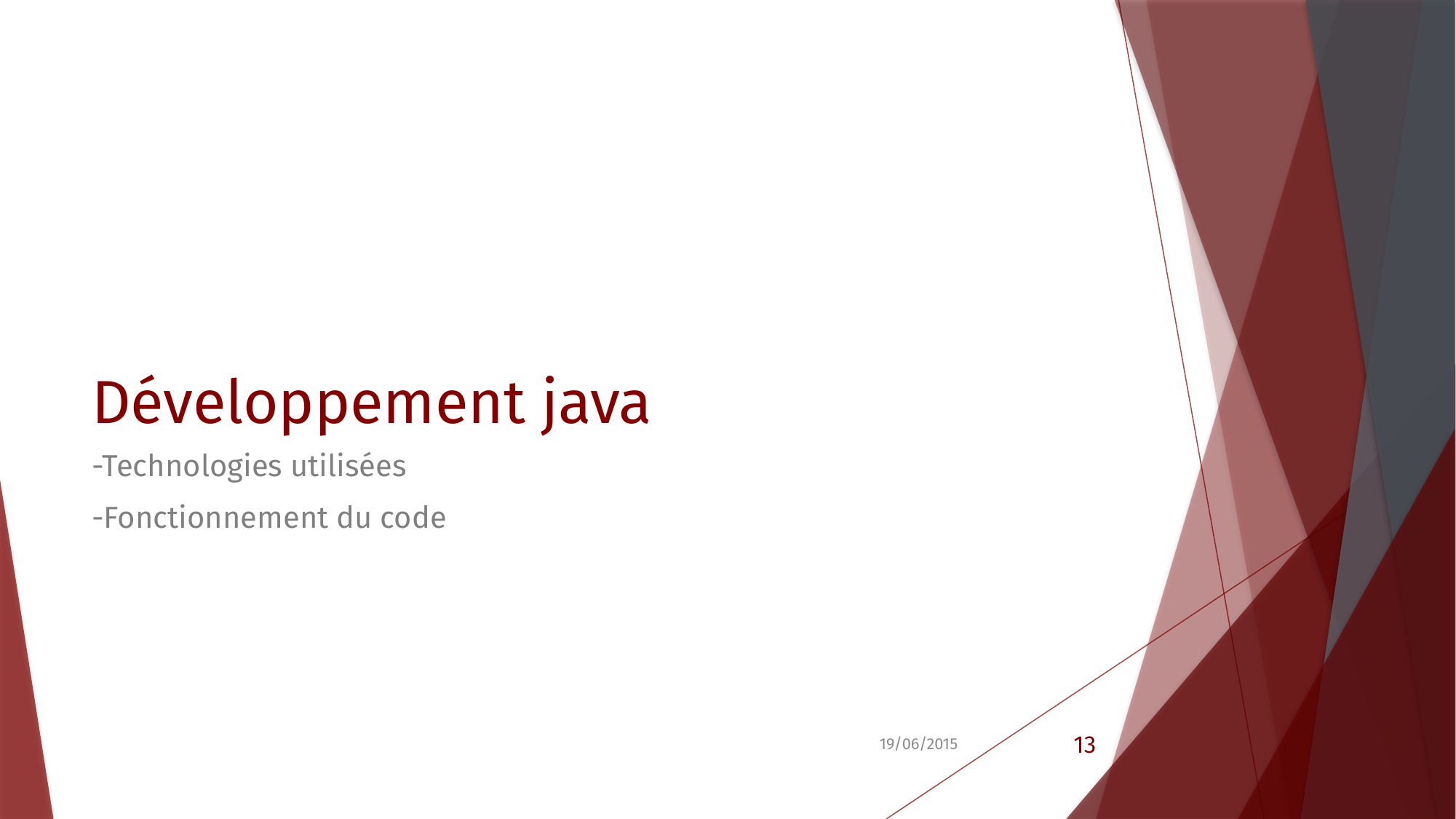

# Développement java
-Technologies utilisées
-Fonctionnement du code
19/06/2015
13